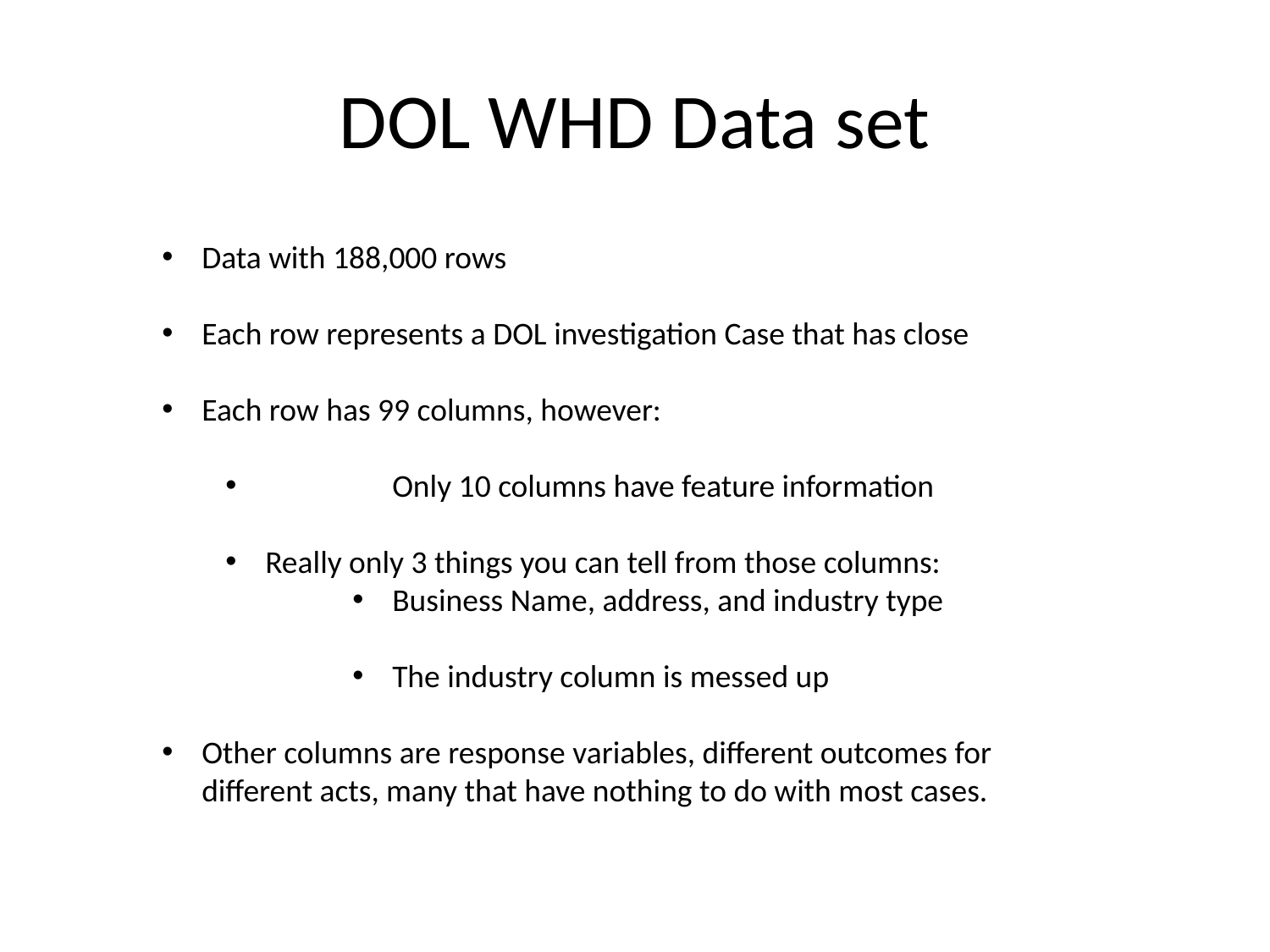

# DOL WHD Data set
Data with 188,000 rows

Each row represents a DOL investigation Case that has close

Each row has 99 columns, however:

	Only 10 columns have feature information

Really only 3 things you can tell from those columns:
Business Name, address, and industry type

The industry column is messed up

Other columns are response variables, different outcomes for different acts, many that have nothing to do with most cases.